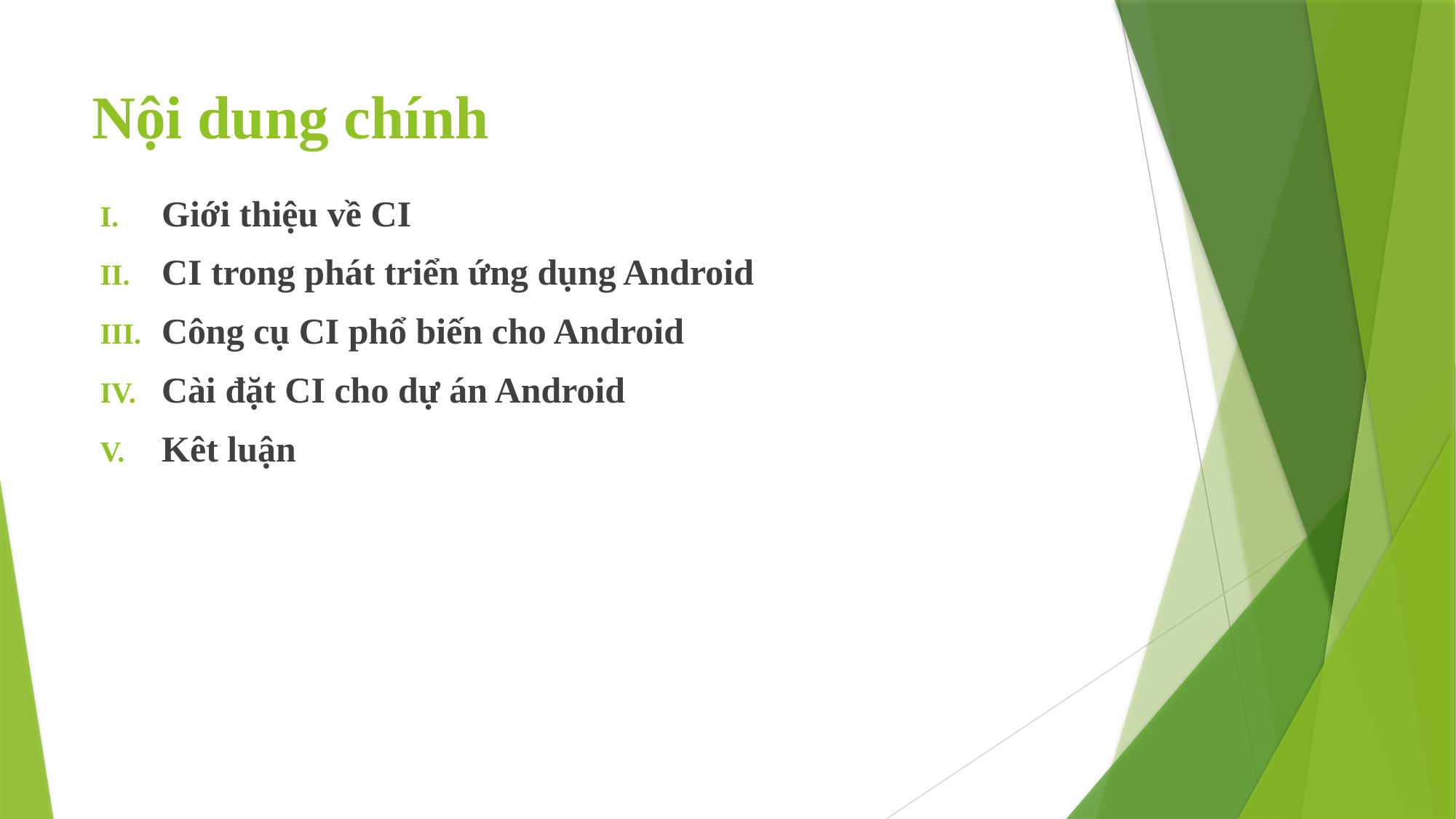

# Nội dung chính
Giới thiệu về CI
CI trong phát triển ứng dụng Android
Công cụ CI phổ biến cho Android
Cài đặt CI cho dự án Android
Kêt luận